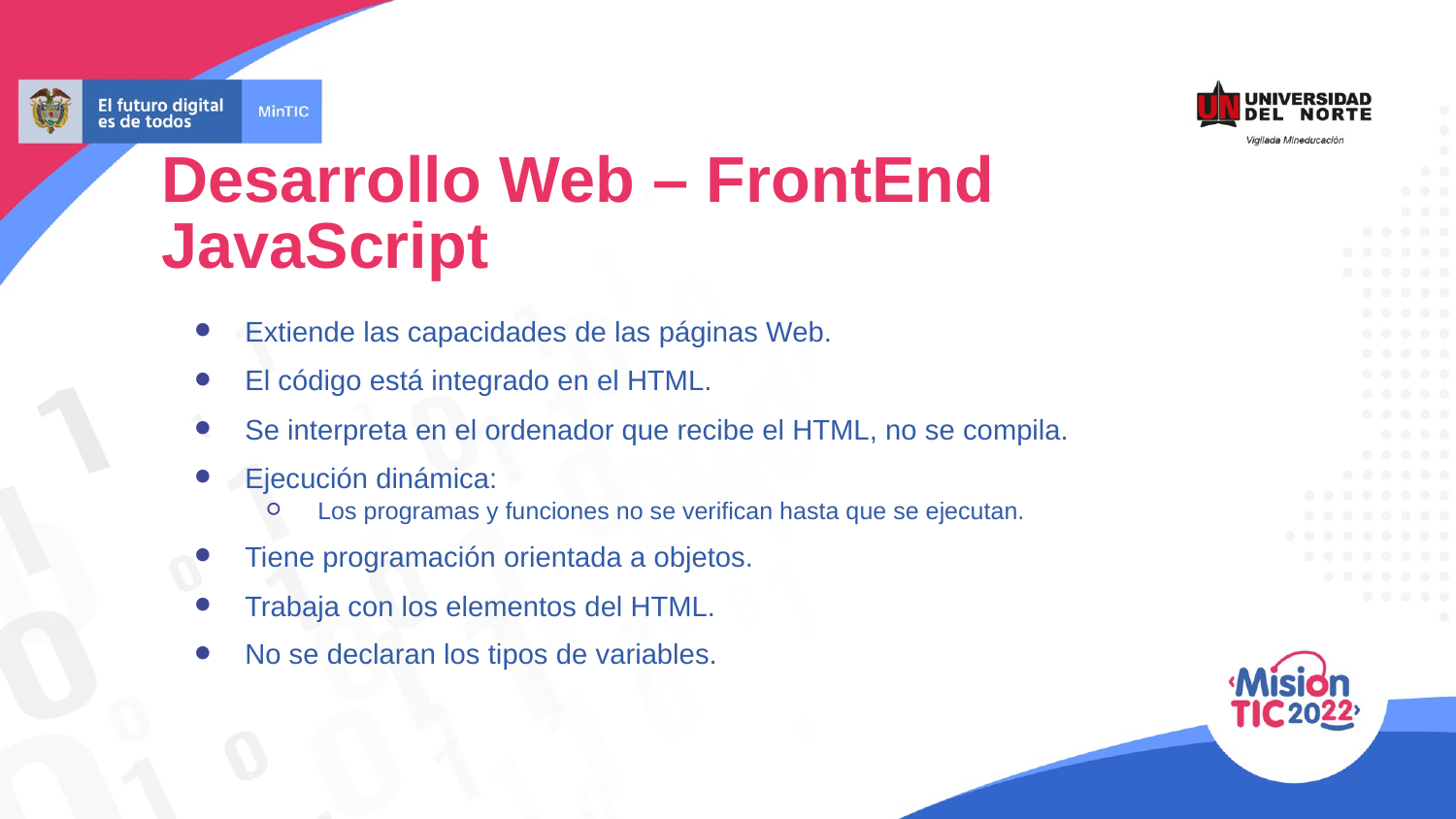

Desarrollo Web – FrontEnd
JavaScript
Extiende las capacidades de las páginas Web.
El código está integrado en el HTML.
Se interpreta en el ordenador que recibe el HTML, no se compila.
Ejecución dinámica:
Los programas y funciones no se verifican hasta que se ejecutan.
Tiene programación orientada a objetos.
Trabaja con los elementos del HTML.
No se declaran los tipos de variables.